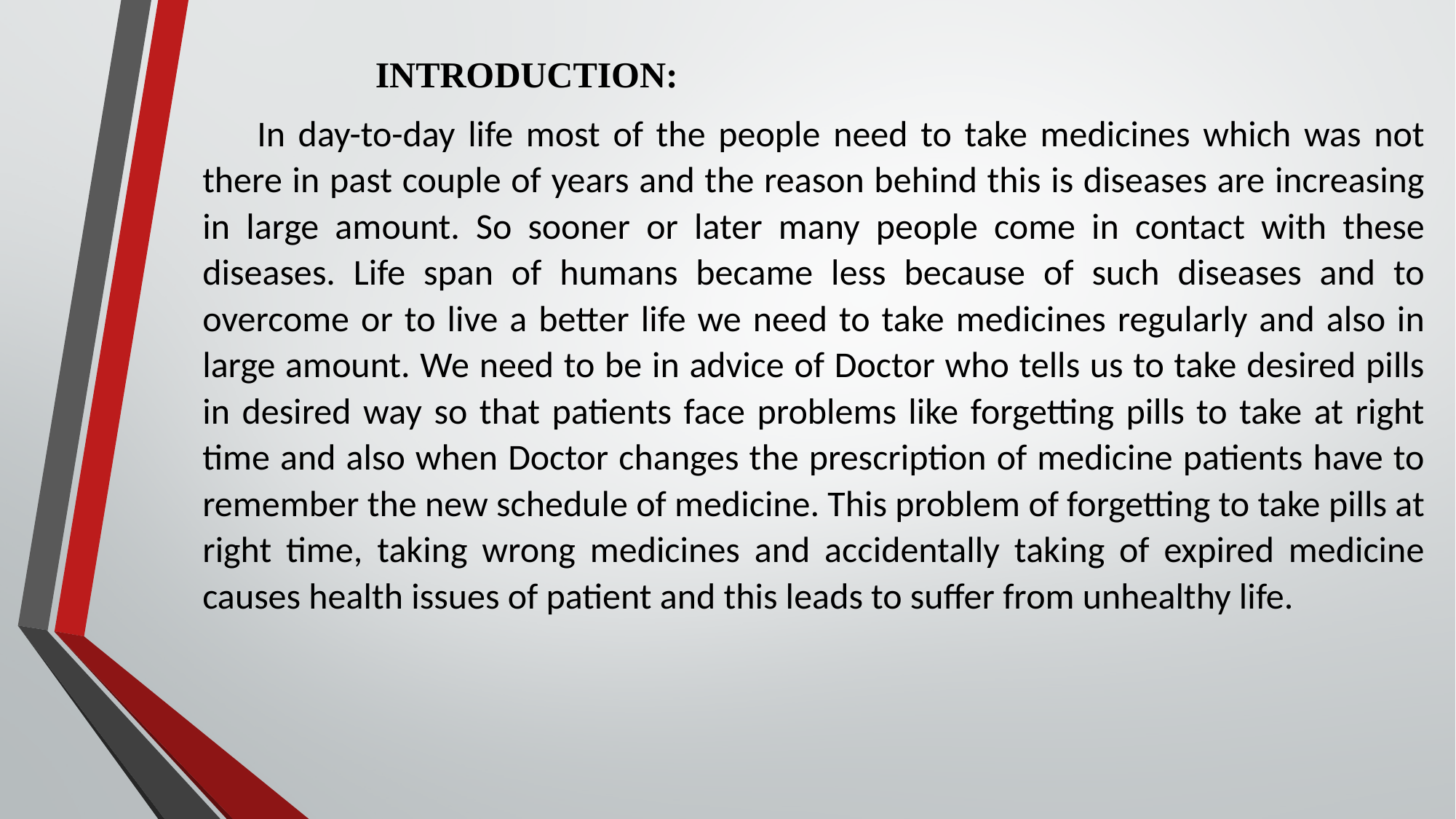

INTRODUCTION:
In day-to-day life most of the people need to take medicines which was not there in past couple of years and the reason behind this is diseases are increasing in large amount. So sooner or later many people come in contact with these diseases. Life span of humans became less because of such diseases and to overcome or to live a better life we need to take medicines regularly and also in large amount. We need to be in advice of Doctor who tells us to take desired pills in desired way so that patients face problems like forgetting pills to take at right time and also when Doctor changes the prescription of medicine patients have to remember the new schedule of medicine. This problem of forgetting to take pills at right time, taking wrong medicines and accidentally taking of expired medicine causes health issues of patient and this leads to suffer from unhealthy life.